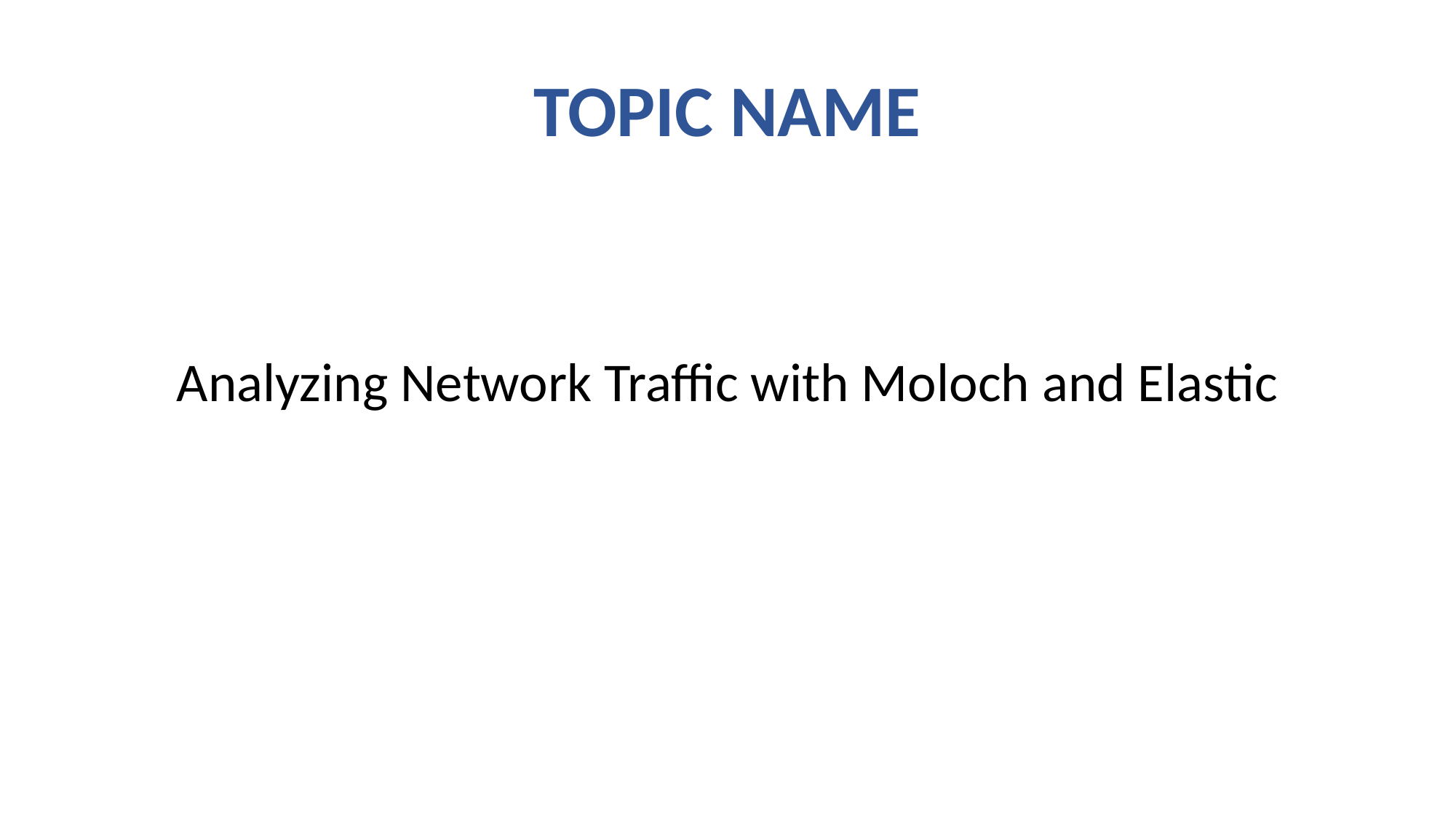

# TOPIC NAME

Analyzing Network Traffic with Moloch and Elastic